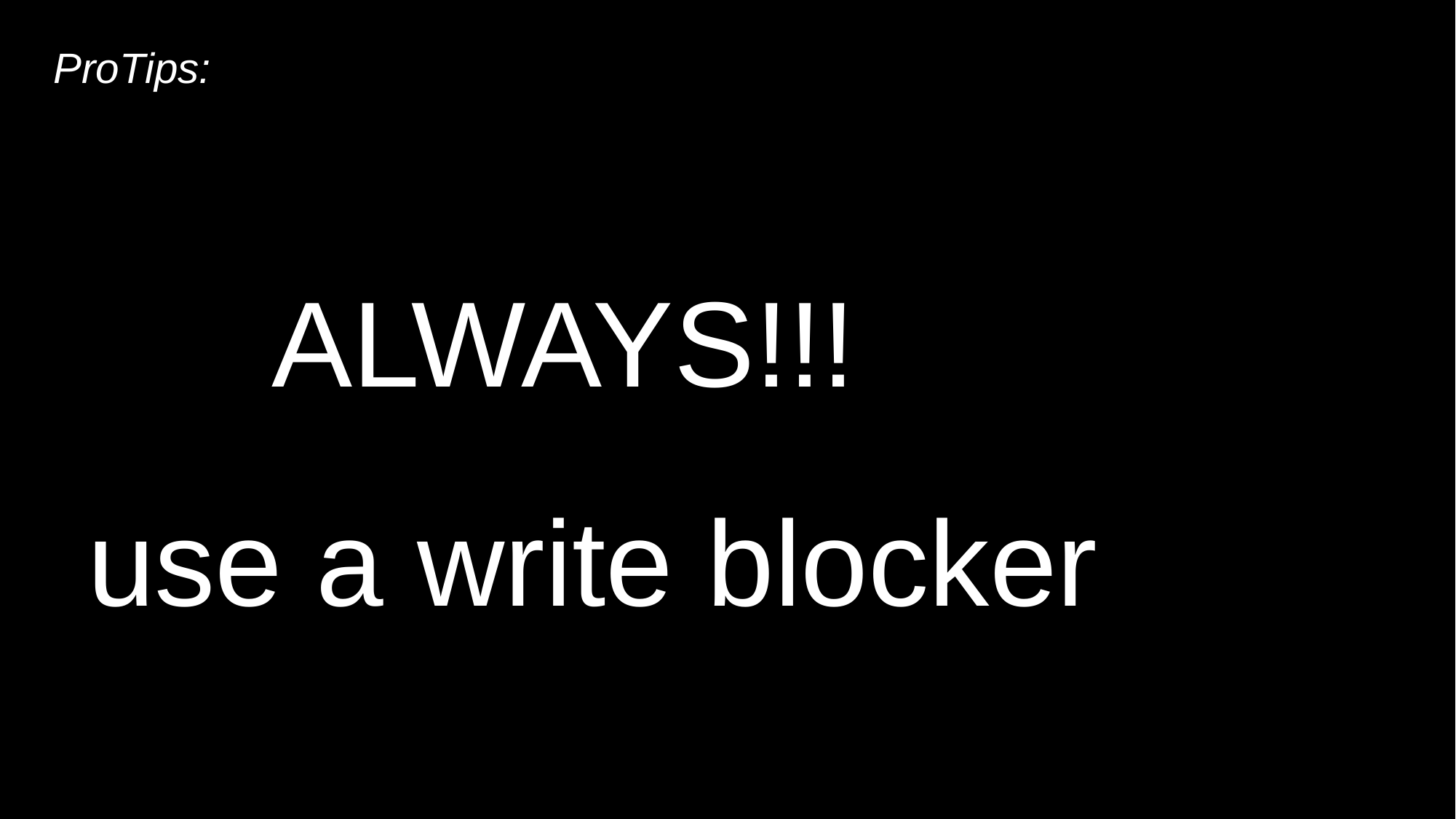

# ProTips:
		ALWAYS!!!
 use a write blocker